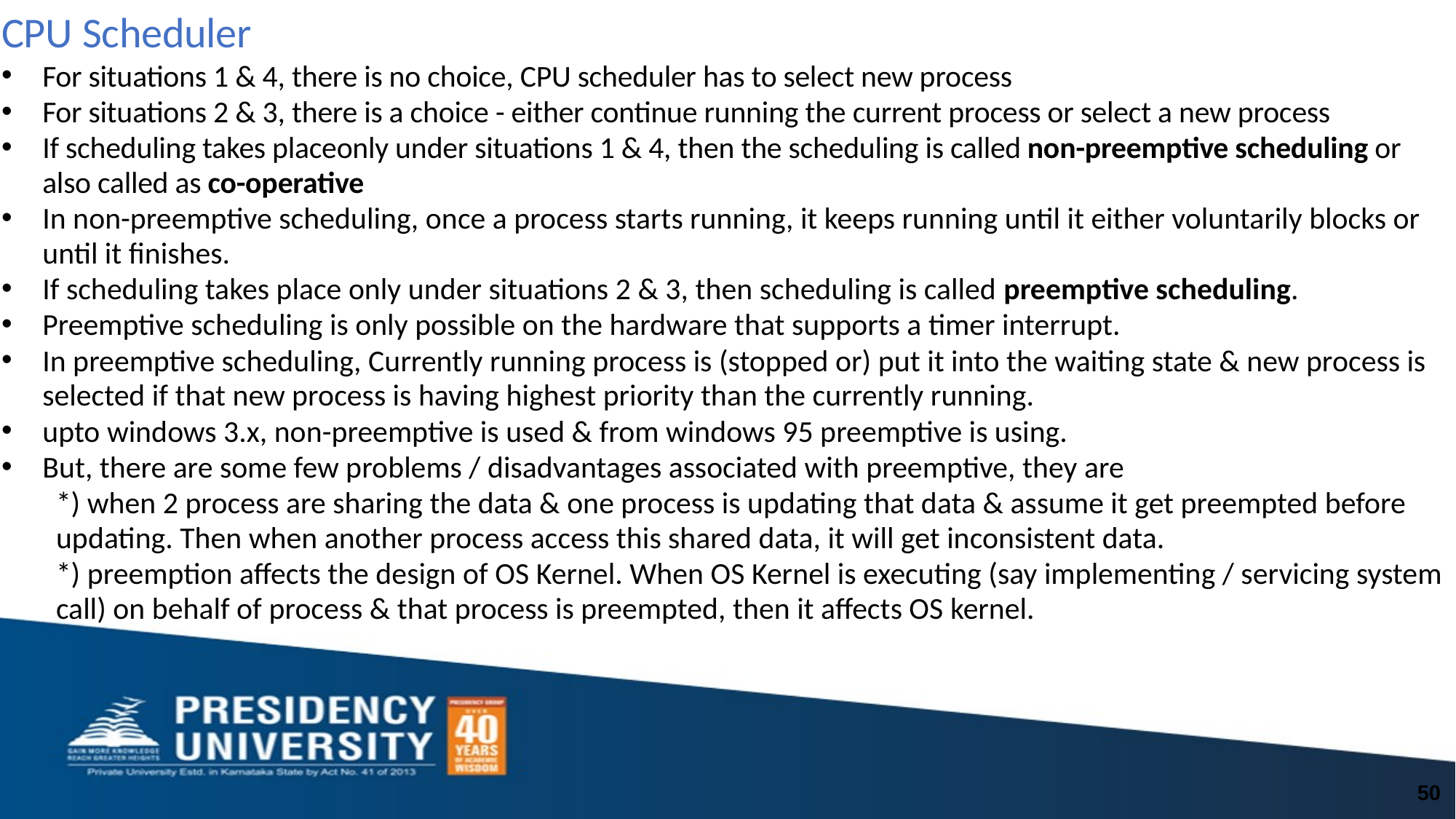

# CPU Scheduler
For situations 1 & 4, there is no choice, CPU scheduler has to select new process
For situations 2 & 3, there is a choice - either continue running the current process or select a new process
If scheduling takes placeonly under situations 1 & 4, then the scheduling is called non-preemptive scheduling or also called as co-operative
In non-preemptive scheduling, once a process starts running, it keeps running until it either voluntarily blocks or until it finishes.
If scheduling takes place only under situations 2 & 3, then scheduling is called preemptive scheduling.
Preemptive scheduling is only possible on the hardware that supports a timer interrupt.
In preemptive scheduling, Currently running process is (stopped or) put it into the waiting state & new process is selected if that new process is having highest priority than the currently running.
upto windows 3.x, non-preemptive is used & from windows 95 preemptive is using.
But, there are some few problems / disadvantages associated with preemptive, they are
*) when 2 process are sharing the data & one process is updating that data & assume it get preempted before updating. Then when another process access this shared data, it will get inconsistent data.
*) preemption affects the design of OS Kernel. When OS Kernel is executing (say implementing / servicing system call) on behalf of process & that process is preempted, then it affects OS kernel.

50